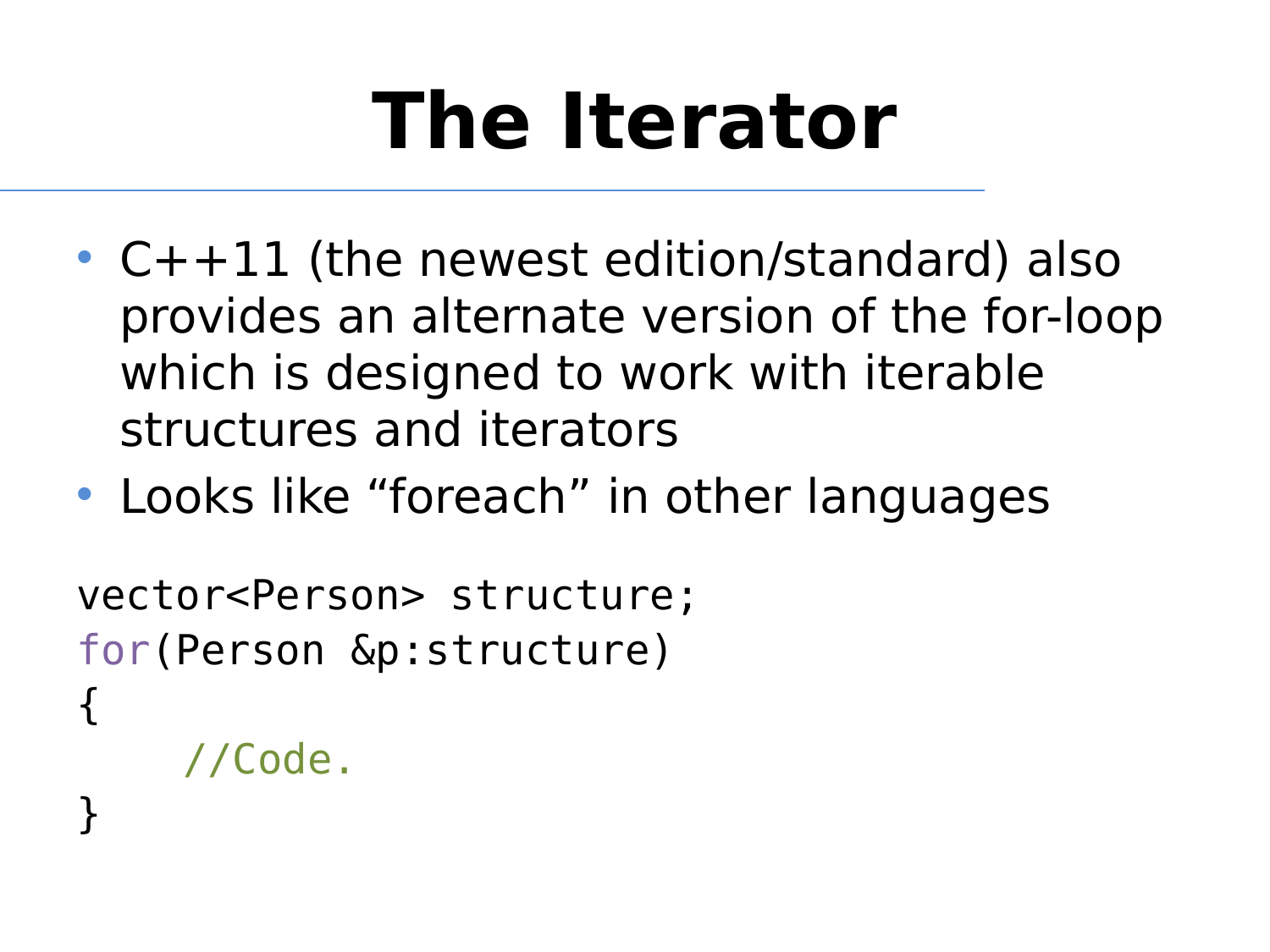

# The Iterator
C++11 (the newest edition/standard) also provides an alternate version of the for-loop which is designed to work with iterable structures and iterators
Looks like “foreach” in other languages

vector<Person> structure;
for(Person &p:structure)
{
	//Code.
}